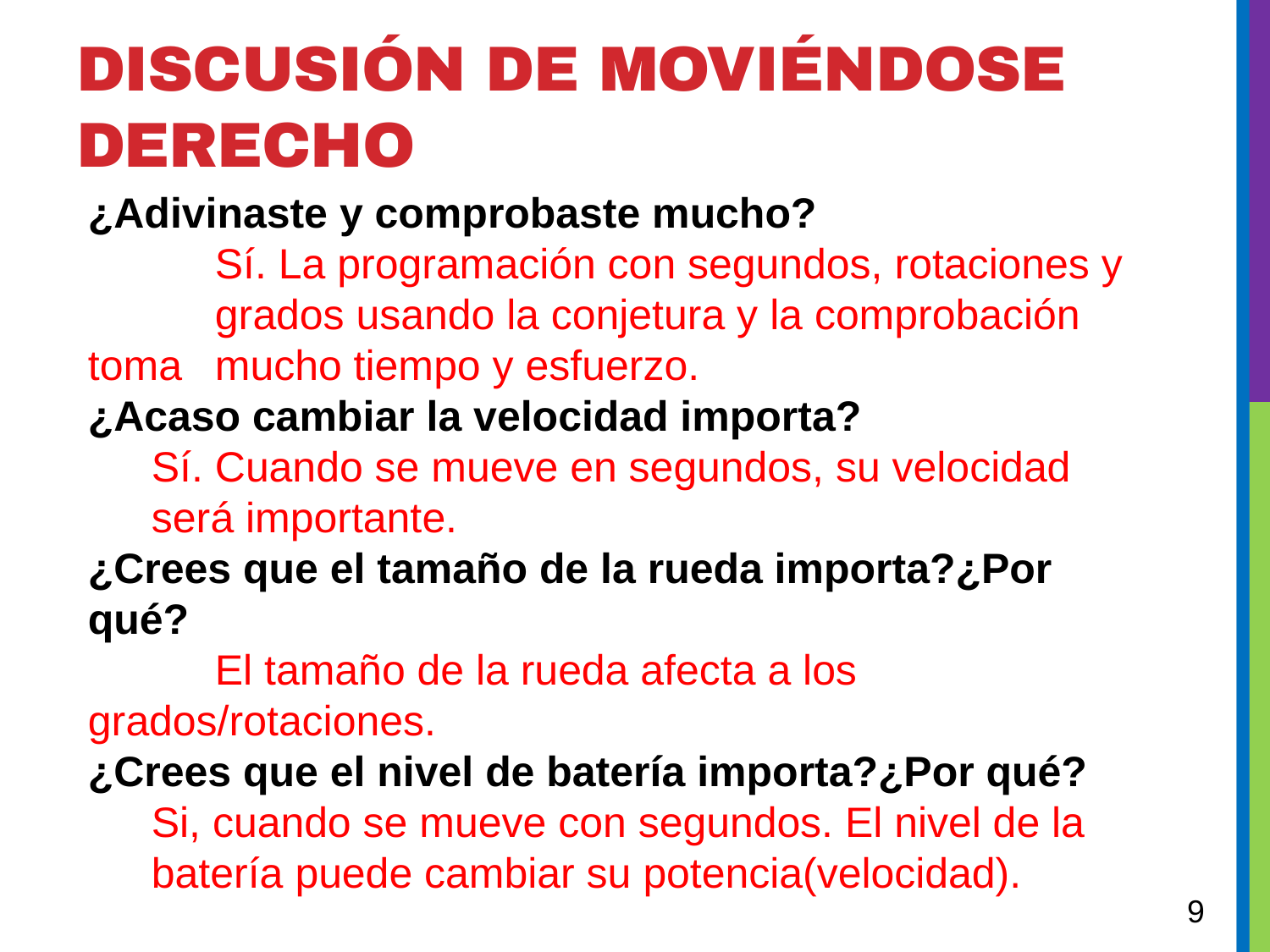

# Discusión De Moviéndose derecho

¿Adivinaste y comprobaste mucho?
	Sí. La programación con segundos, rotaciones y 	grados usando la conjetura y la comprobación toma 	mucho tiempo y esfuerzo.
¿Acaso cambiar la velocidad importa?
Sí. Cuando se mueve en segundos, su velocidad será importante.
¿Crees que el tamaño de la rueda importa?¿Por qué?
	El tamaño de la rueda afecta a los 	grados/rotaciones.
¿Crees que el nivel de batería importa?¿Por qué?
Si, cuando se mueve con segundos. El nivel de la batería puede cambiar su potencia(velocidad).
9